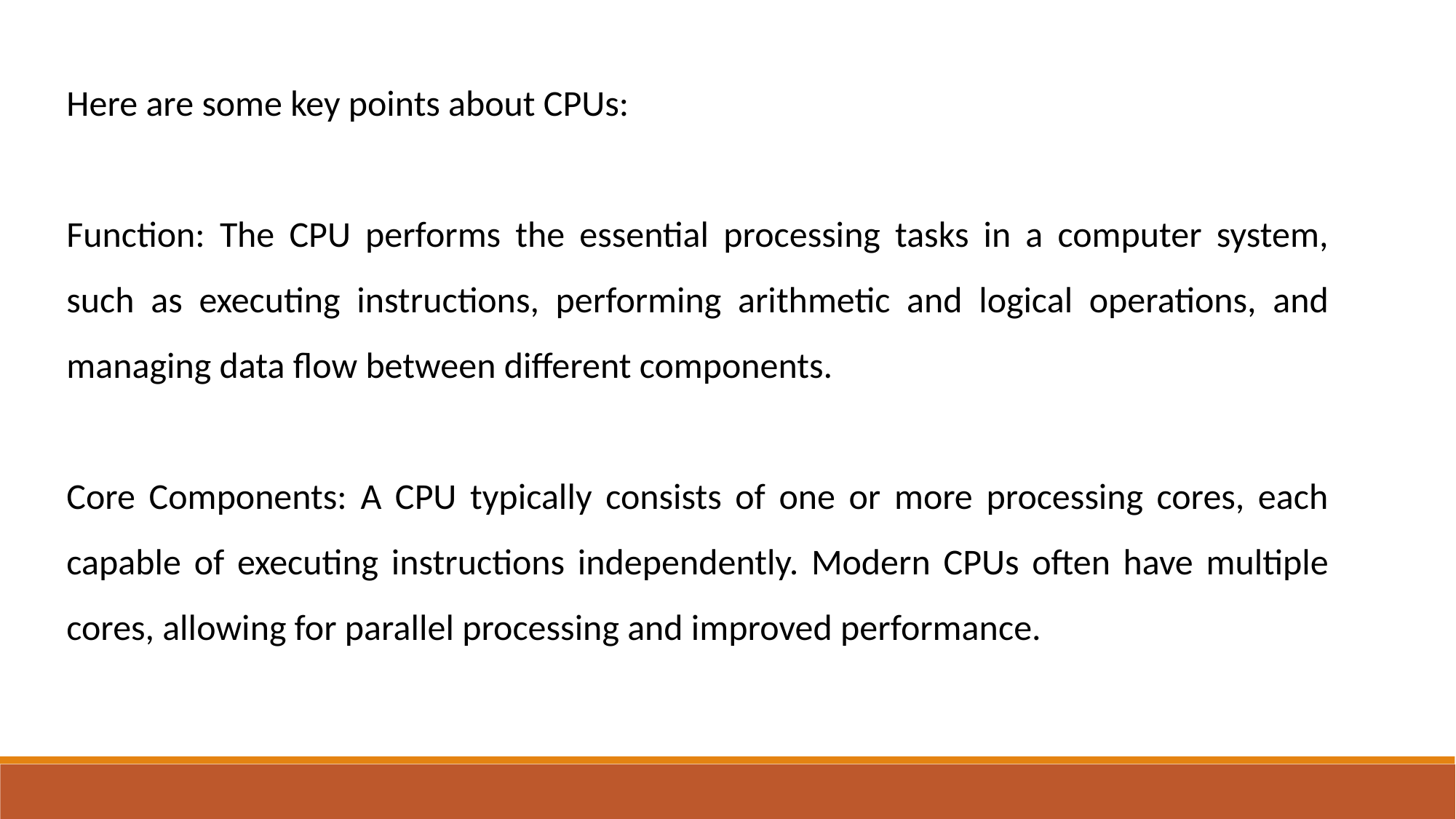

Here are some key points about CPUs:

Function: The CPU performs the essential processing tasks in a computer system, such as executing instructions, performing arithmetic and logical operations, and managing data flow between different components.

Core Components: A CPU typically consists of one or more processing cores, each capable of executing instructions independently. Modern CPUs often have multiple cores, allowing for parallel processing and improved performance.